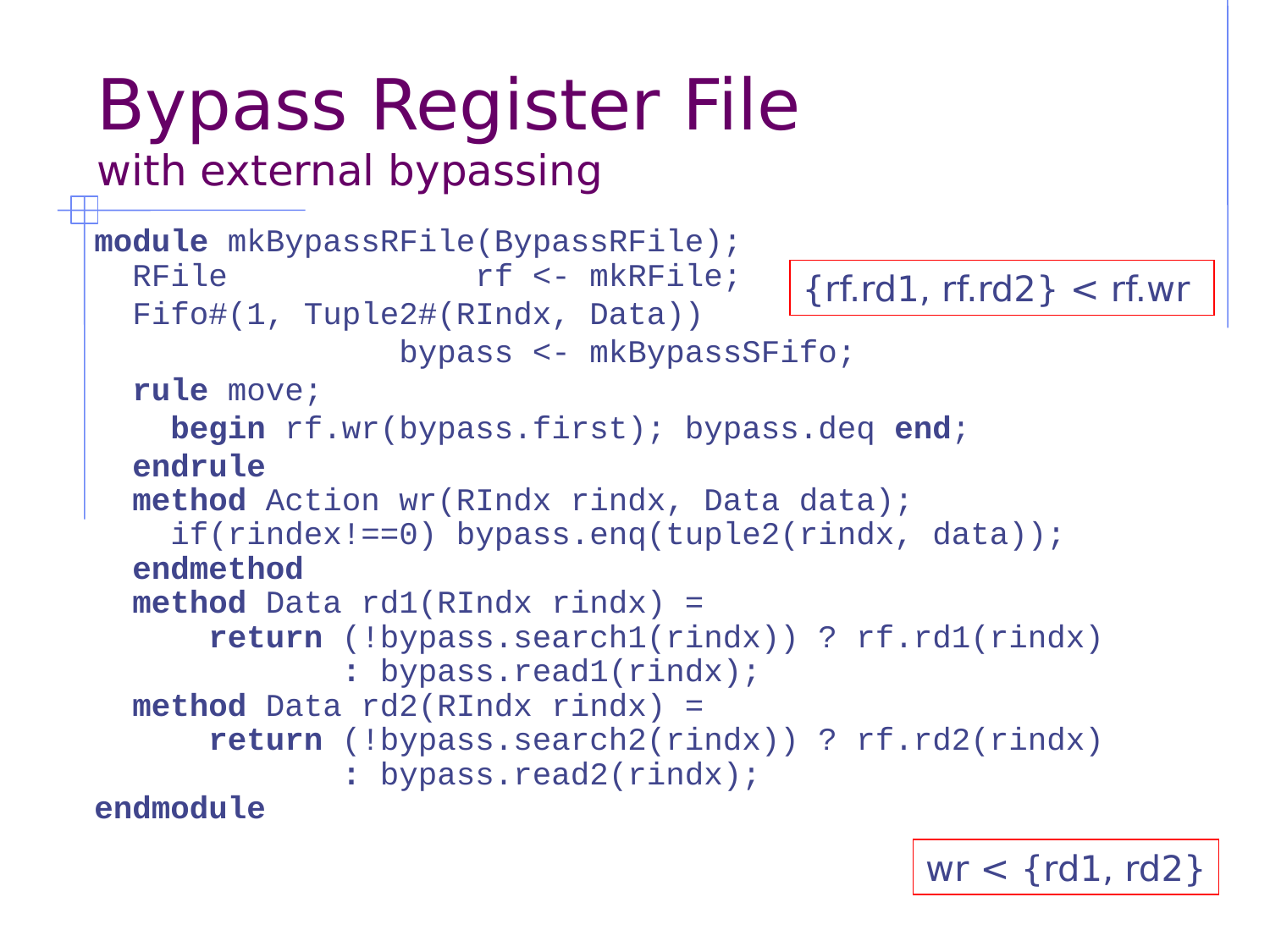

February 27, 2013
http://csg.csail.mit.edu/6.375
L07-22
Bypass Register File
with external bypassing
module mkBypassRFile(BypassRFile);
  RFile             rf <- mkRFile;
  Fifo#(1, Tuple2#(RIndx, Data))
                bypass <- mkBypassSFifo;
  rule move;
    begin rf.wr(bypass.first); bypass.deq end;
  endrule
  method Action wr(RIndx rindx, Data data);
    if(rindex!==0) bypass.enq(tuple2(rindx, data));
  endmethod
  method Data rd1(RIndx rindx) =
      return (!bypass.search1(rindx)) ? rf.rd1(rindx)
             : bypass.read1(rindx);
  method Data rd2(RIndx rindx) =
      return (!bypass.search2(rindx)) ? rf.rd2(rindx)
             : bypass.read2(rindx);
endmodule
{rf.rd1, rf.rd2} < rf.wr
wr < {rd1, rd2}